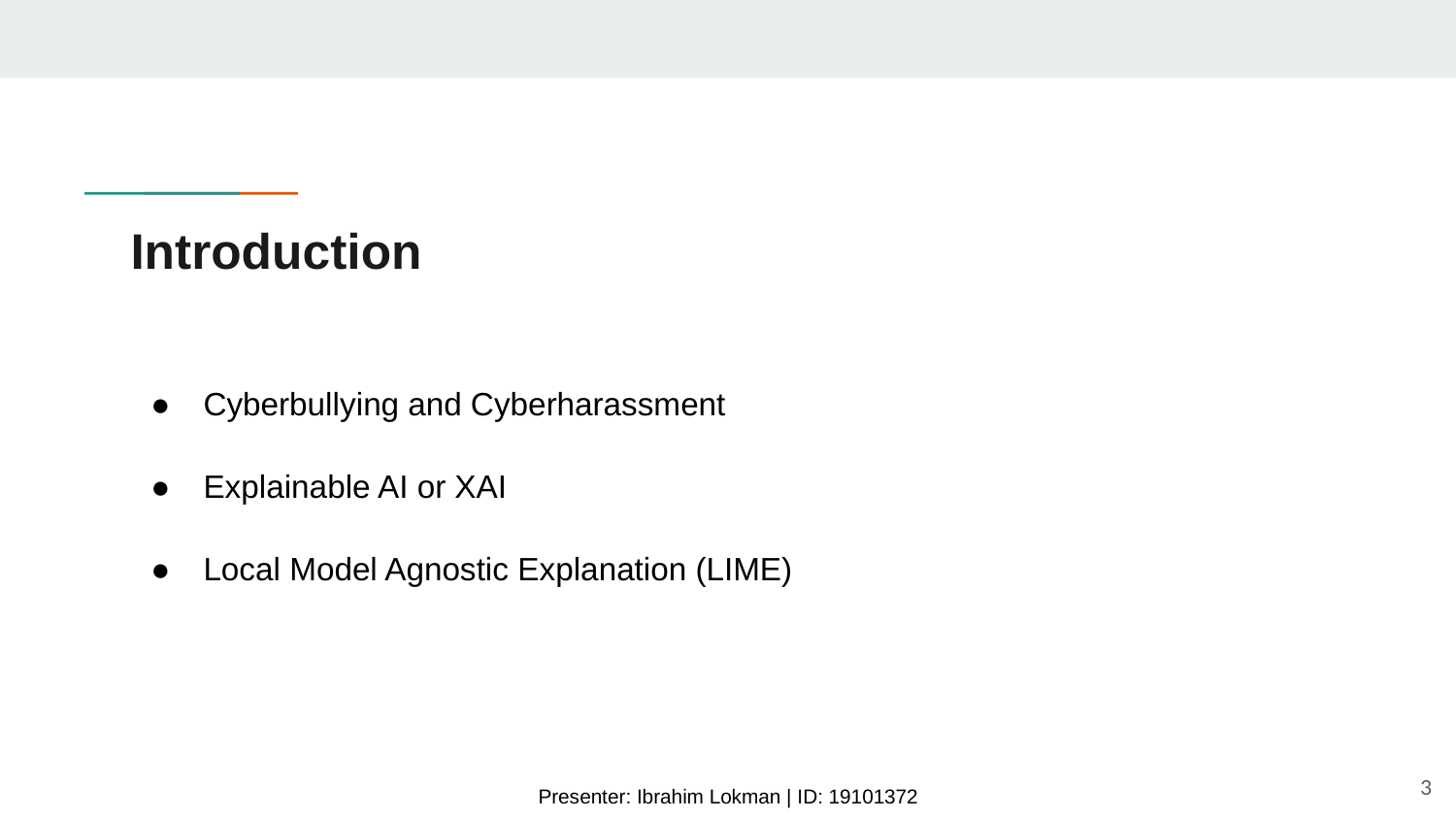

# Introduction

Cyberbullying and Cyberharassment

Explainable AI or XAI

Local Model Agnostic Explanation (LIME)

3
Presenter: Ibrahim Lokman | ID: 19101372